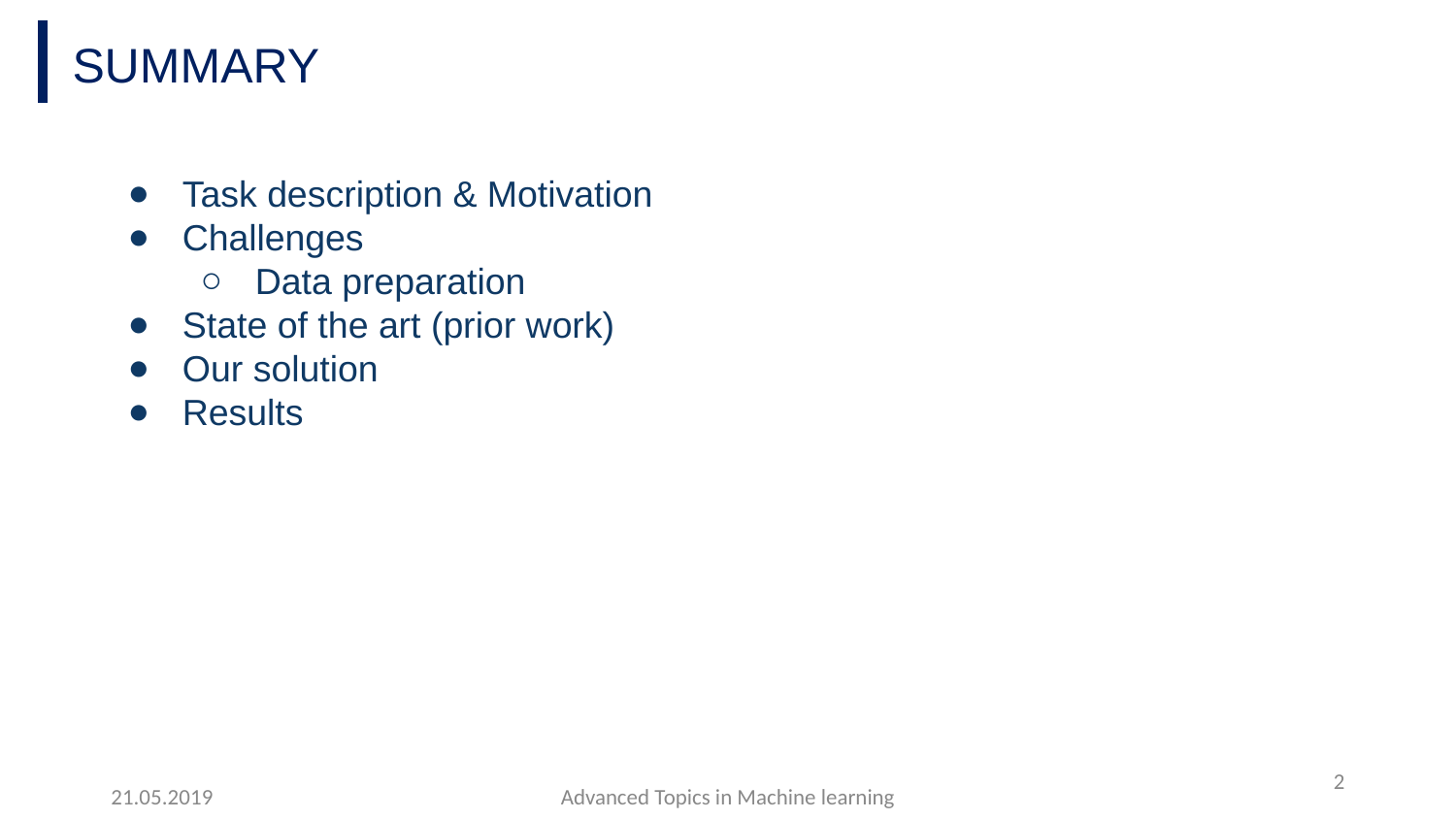

SUMMARY
Task description & Motivation
Challenges
Data preparation
State of the art (prior work)
Our solution
Results
2
21.05.2019
Advanced Topics in Machine learning